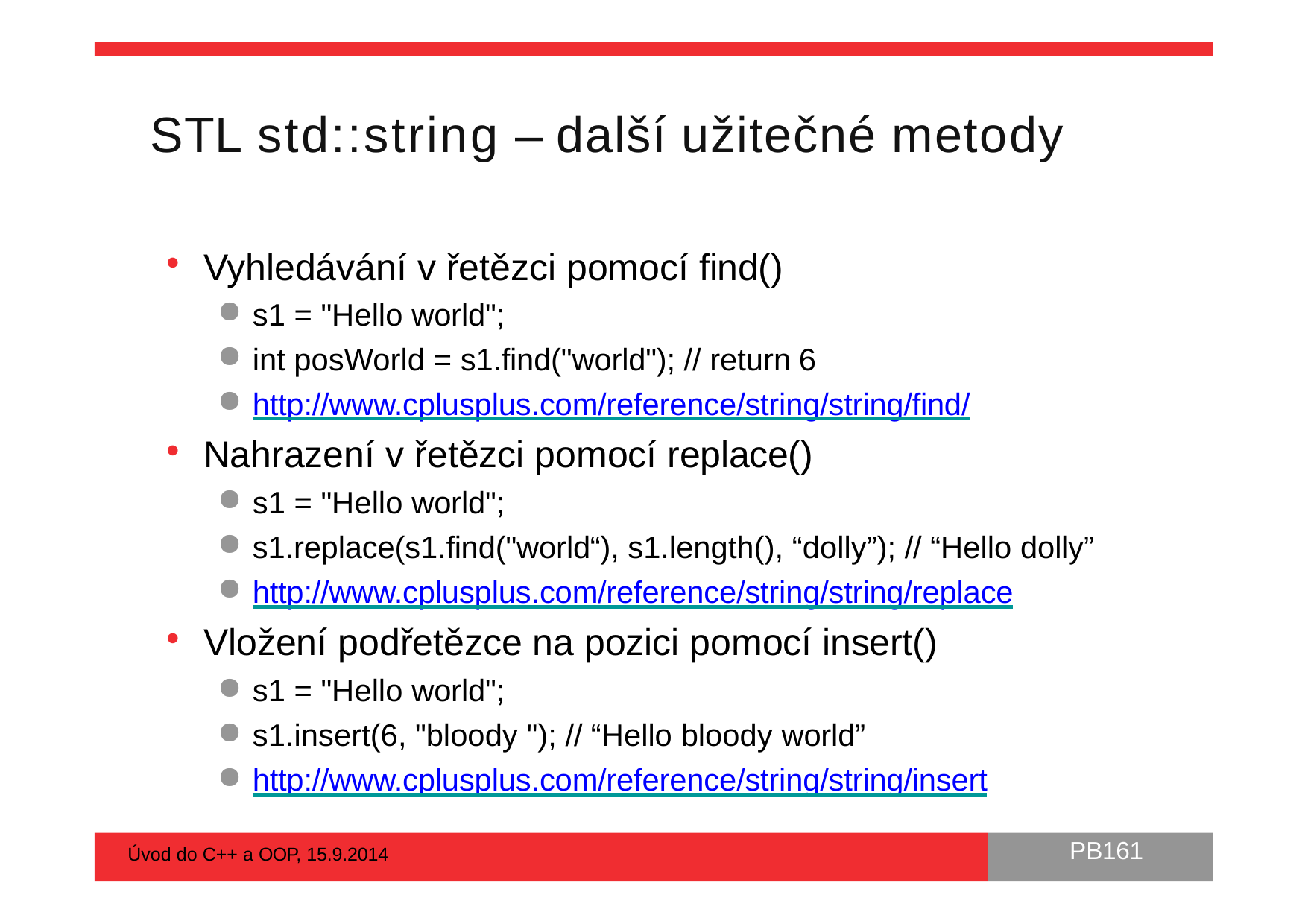

# STL std::string – další užitečné metody
Vyhledávání v řetězci pomocí find()
s1 = "Hello world";
int posWorld = s1.find("world"); // return 6
http://www.cplusplus.com/reference/string/string/find/
Nahrazení v řetězci pomocí replace()
s1 = "Hello world";
s1.replace(s1.find("world“), s1.length(), “dolly”); // “Hello dolly”
http://www.cplusplus.com/reference/string/string/replace
Vložení podřetězce na pozici pomocí insert()
s1 = "Hello world";
s1.insert(6, "bloody "); // “Hello bloody world”
http://www.cplusplus.com/reference/string/string/insert
PB161
Úvod do C++ a OOP, 15.9.2014